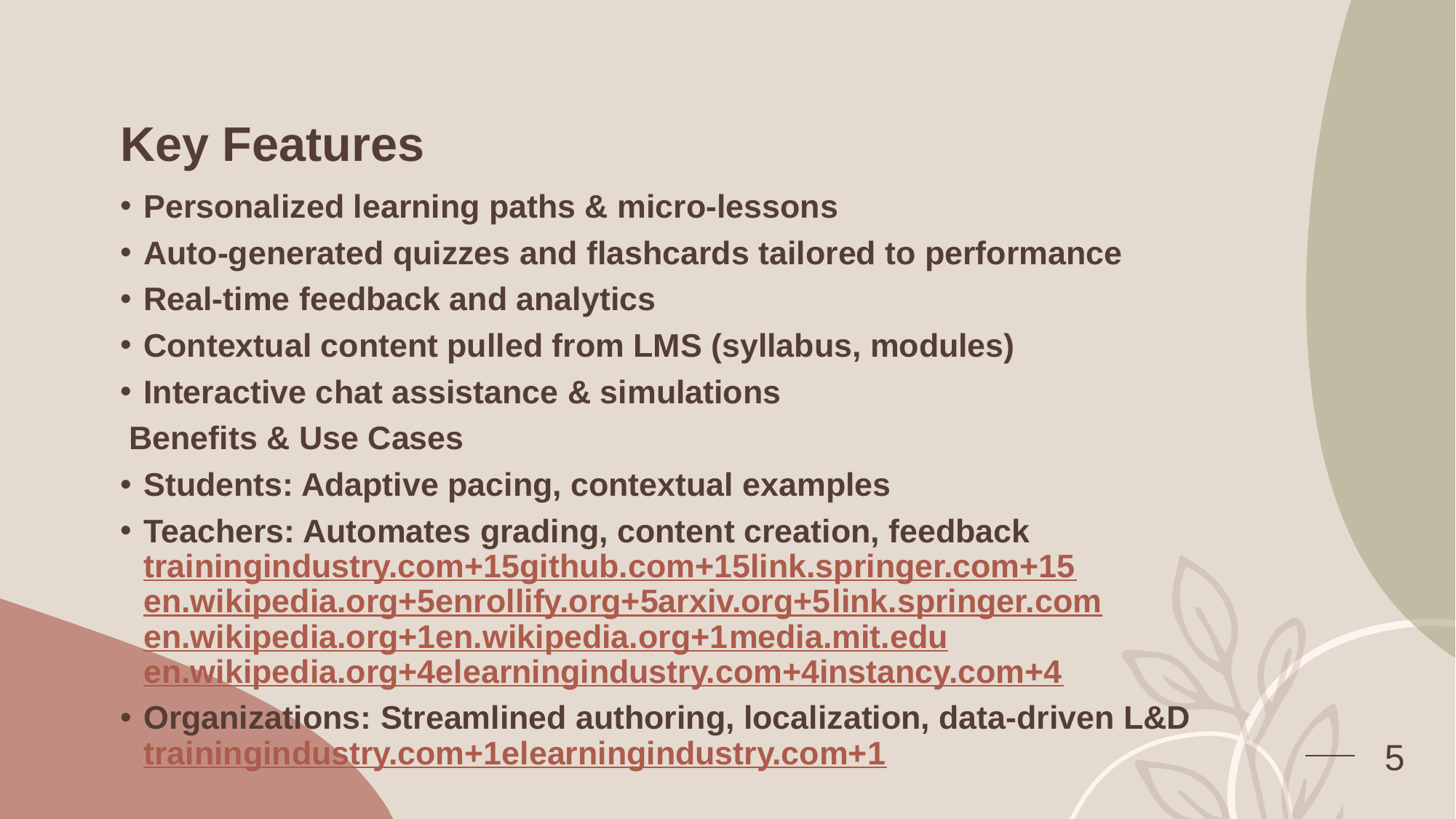

# Key Features
Personalized learning paths & micro‑lessons
Auto-generated quizzes and flashcards tailored to performance
Real-time feedback and analytics
Contextual content pulled from LMS (syllabus, modules)
Interactive chat assistance & simulations
 Benefits & Use Cases
Students: Adaptive pacing, contextual examples
Teachers: Automates grading, content creation, feedback trainingindustry.com+15github.com+15link.springer.com+15en.wikipedia.org+5enrollify.org+5arxiv.org+5link.springer.comen.wikipedia.org+1en.wikipedia.org+1media.mit.eduen.wikipedia.org+4elearningindustry.com+4instancy.com+4
Organizations: Streamlined authoring, localization, data-driven L&D trainingindustry.com+1elearningindustry.com+1

5